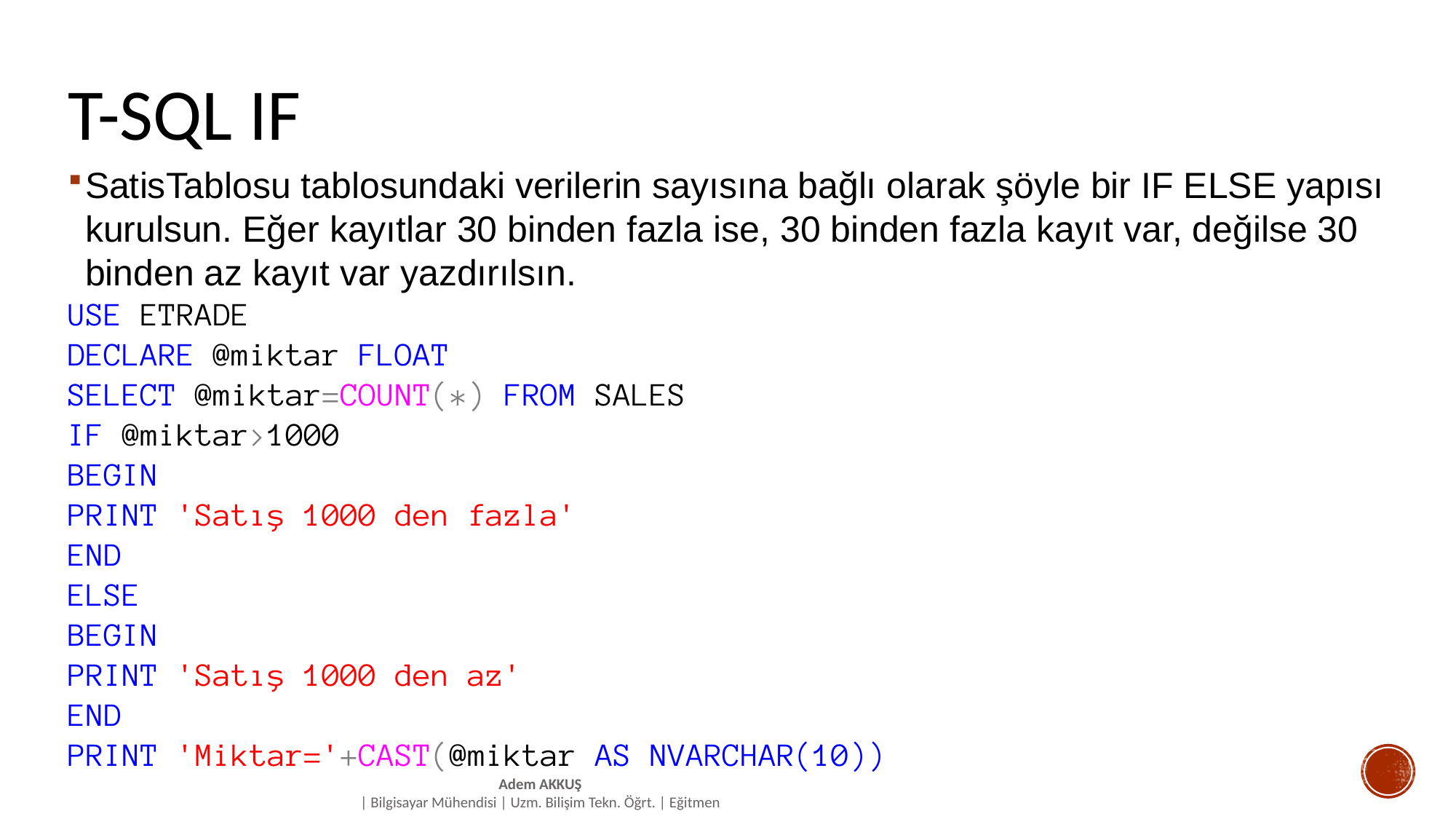

# T-SQL IF
SatisTablosu tablosundaki verilerin sayısına bağlı olarak şöyle bir IF ELSE yapısı kurulsun. Eğer kayıtlar 30 binden fazla ise, 30 binden fazla kayıt var, değilse 30 binden az kayıt var yazdırılsın.
USE ETRADE
DECLARE @miktar FLOAT
SELECT @miktar=COUNT(*) FROM SALES
IF @miktar>1000
BEGIN
PRINT 'Satış 1000 den fazla'
END
ELSE
BEGIN
PRINT 'Satış 1000 den az'
END
PRINT 'Miktar='+CAST(@miktar AS NVARCHAR(10))
Adem AKKUŞ
| Bilgisayar Mühendisi | Uzm. Bilişim Tekn. Öğrt. | Eğitmen